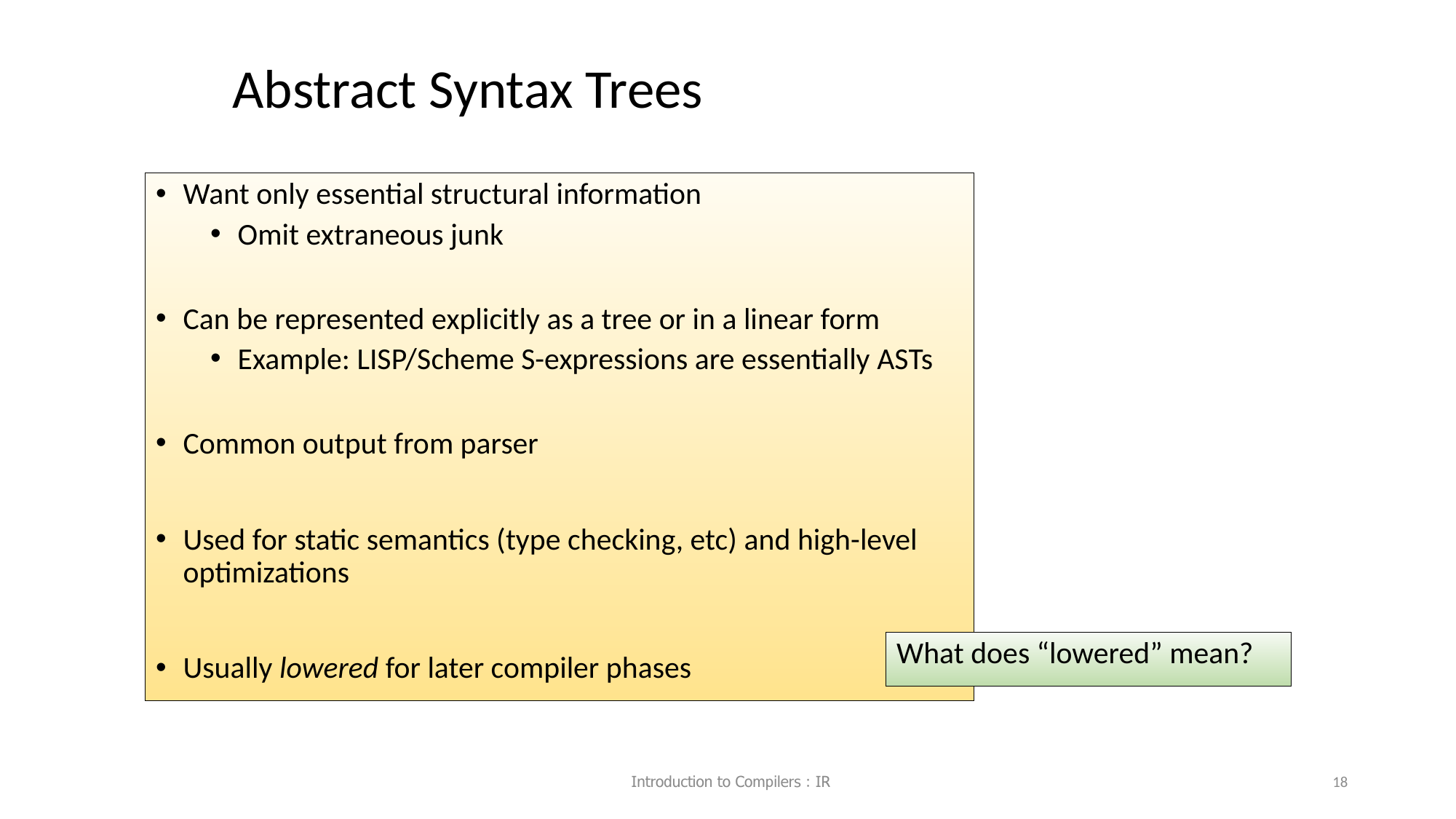

Abstract Syntax Trees
Want only essential structural information
Omit extraneous junk

Can be represented explicitly as a tree or in a linear form
Example: LISP/Scheme S-expressions are essentially ASTs

Common output from parser

Used for static semantics (type checking, etc) and high-level optimizations

Usually lowered for later compiler phases
What does “lowered” mean?
Introduction to Compilers : IR
18